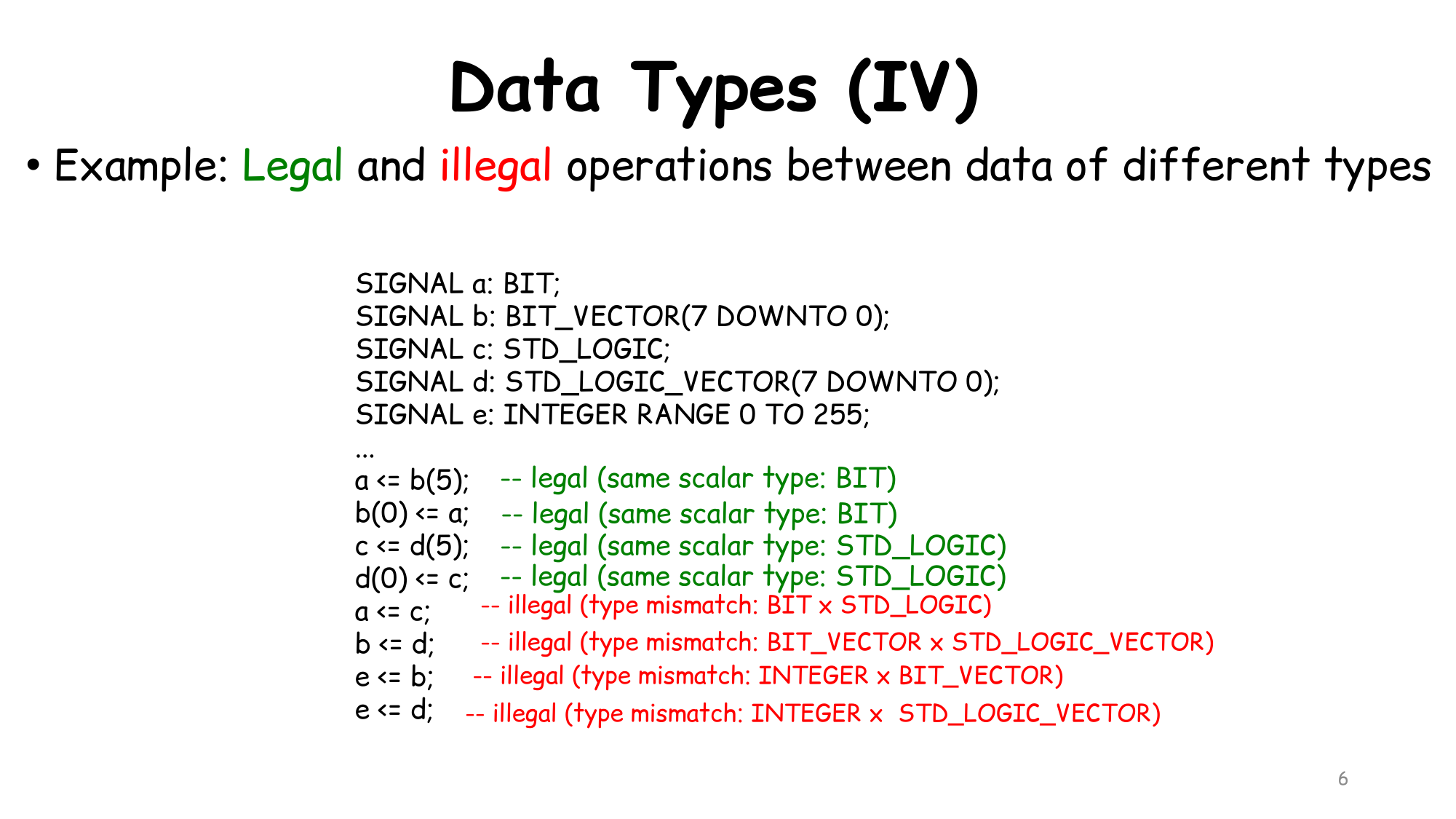

# Data Types (IV)
Example: Legal and illegal operations between data of different types
SIGNAL a: BIT;
SIGNAL b: BIT_VECTOR(7 DOWNTO 0);
SIGNAL c: STD_LOGIC;
SIGNAL d: STD_LOGIC_VECTOR(7 DOWNTO 0);
SIGNAL e: INTEGER RANGE 0 TO 255;
...
a <= b(5);
b(0) <= a;
c <= d(5);
d(0) <= c;
a <= c;
b <= d;
e <= b;
e <= d;
-- legal (same scalar type: BIT)
-- legal (same scalar type: BIT)
-- legal (same scalar type: STD_LOGIC)
-- legal (same scalar type: STD_LOGIC)
-- illegal (type mismatch: BIT x STD_LOGIC)
-- illegal (type mismatch: BIT_VECTOR x STD_LOGIC_VECTOR)
-- illegal (type mismatch: INTEGER x BIT_VECTOR)
-- illegal (type mismatch: INTEGER x  STD_LOGIC_VECTOR)
6